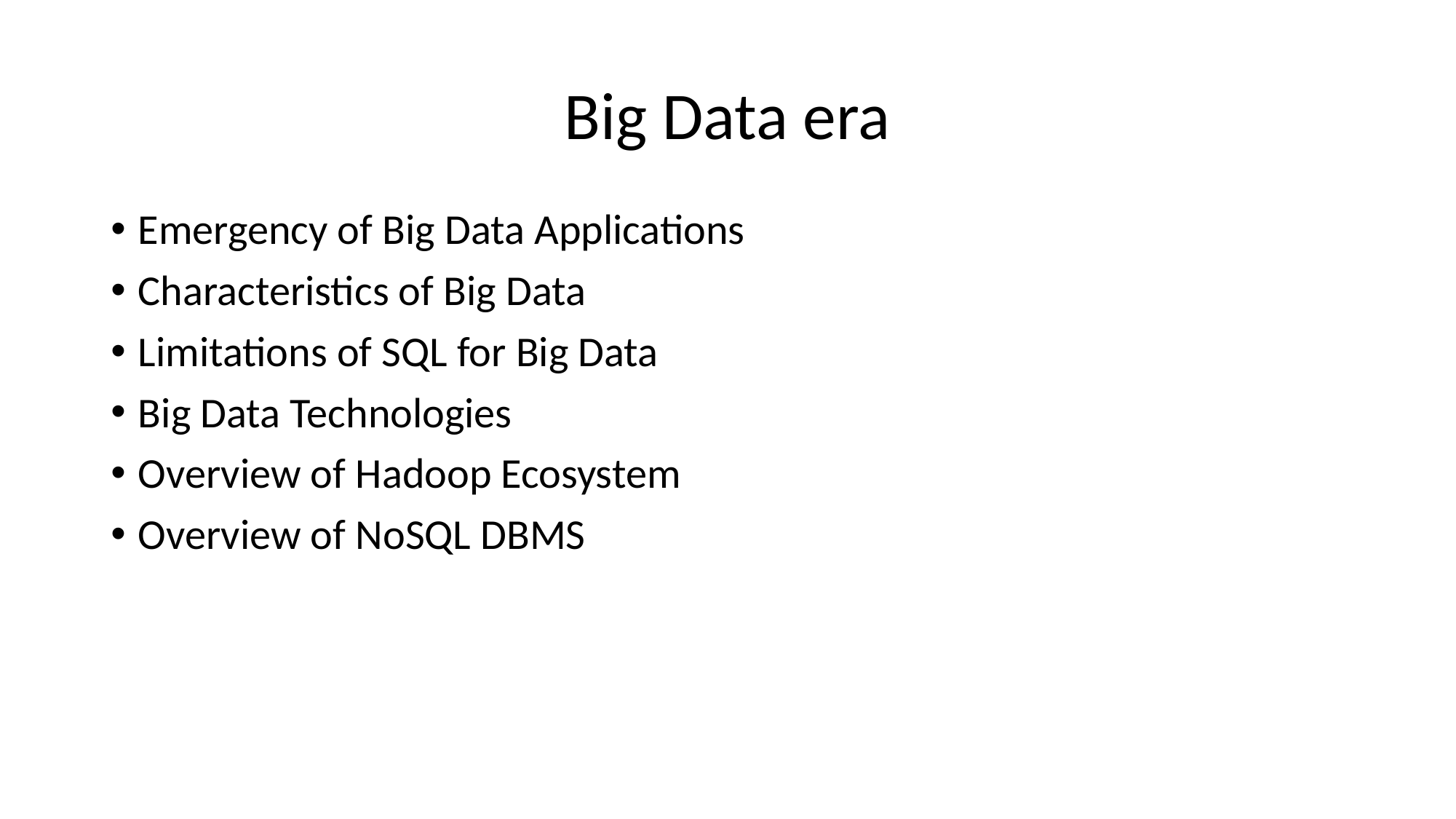

# Big Data era
Emergency of Big Data Applications
Characteristics of Big Data
Limitations of SQL for Big Data
Big Data Technologies
Overview of Hadoop Ecosystem
Overview of NoSQL DBMS